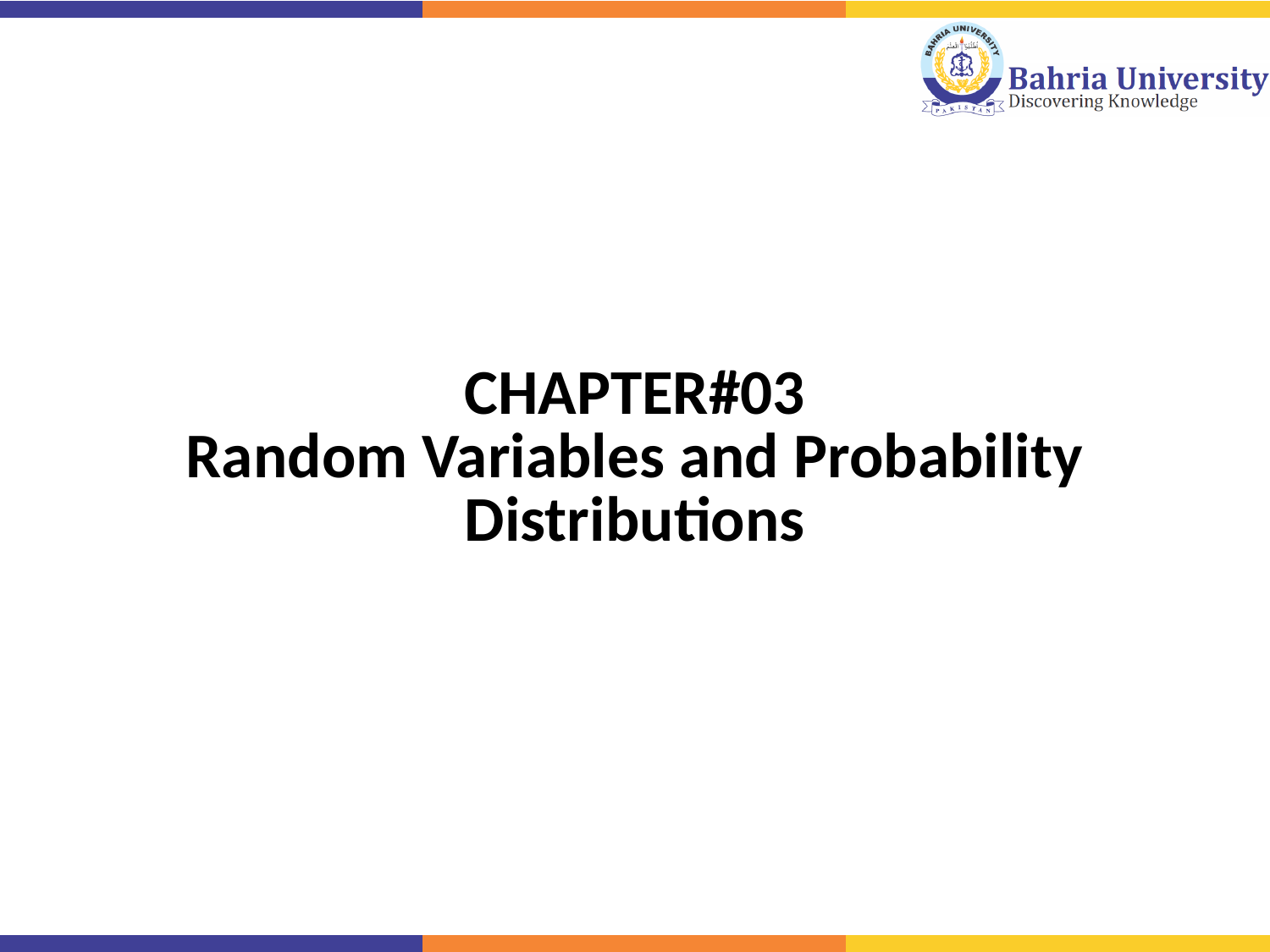

# CHAPTER#03 Random Variables and Probability Distributions